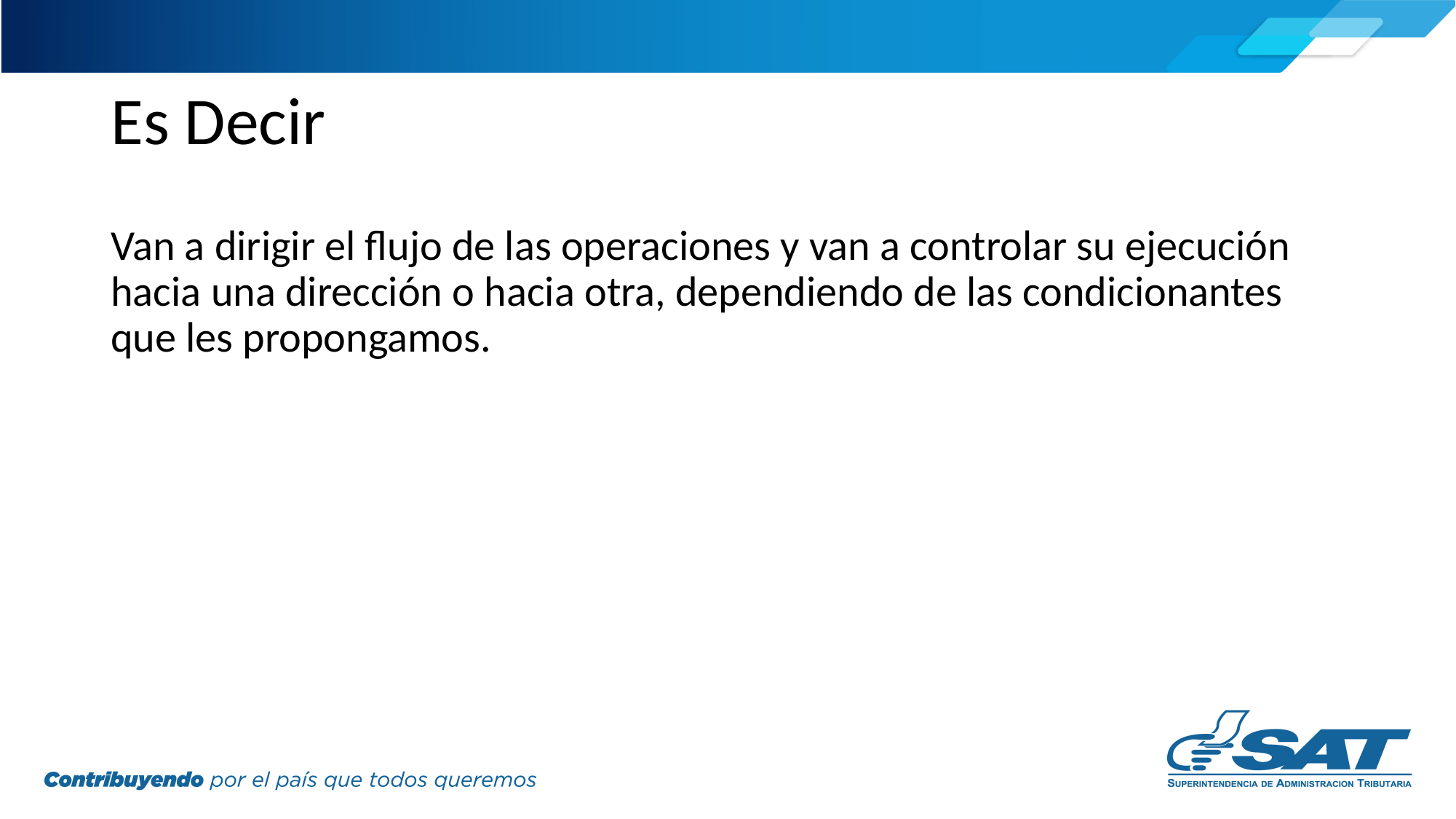

# Es Decir
Van a dirigir el flujo de las operaciones y van a controlar su ejecución hacia una dirección o hacia otra, dependiendo de las condicionantes que les propongamos.